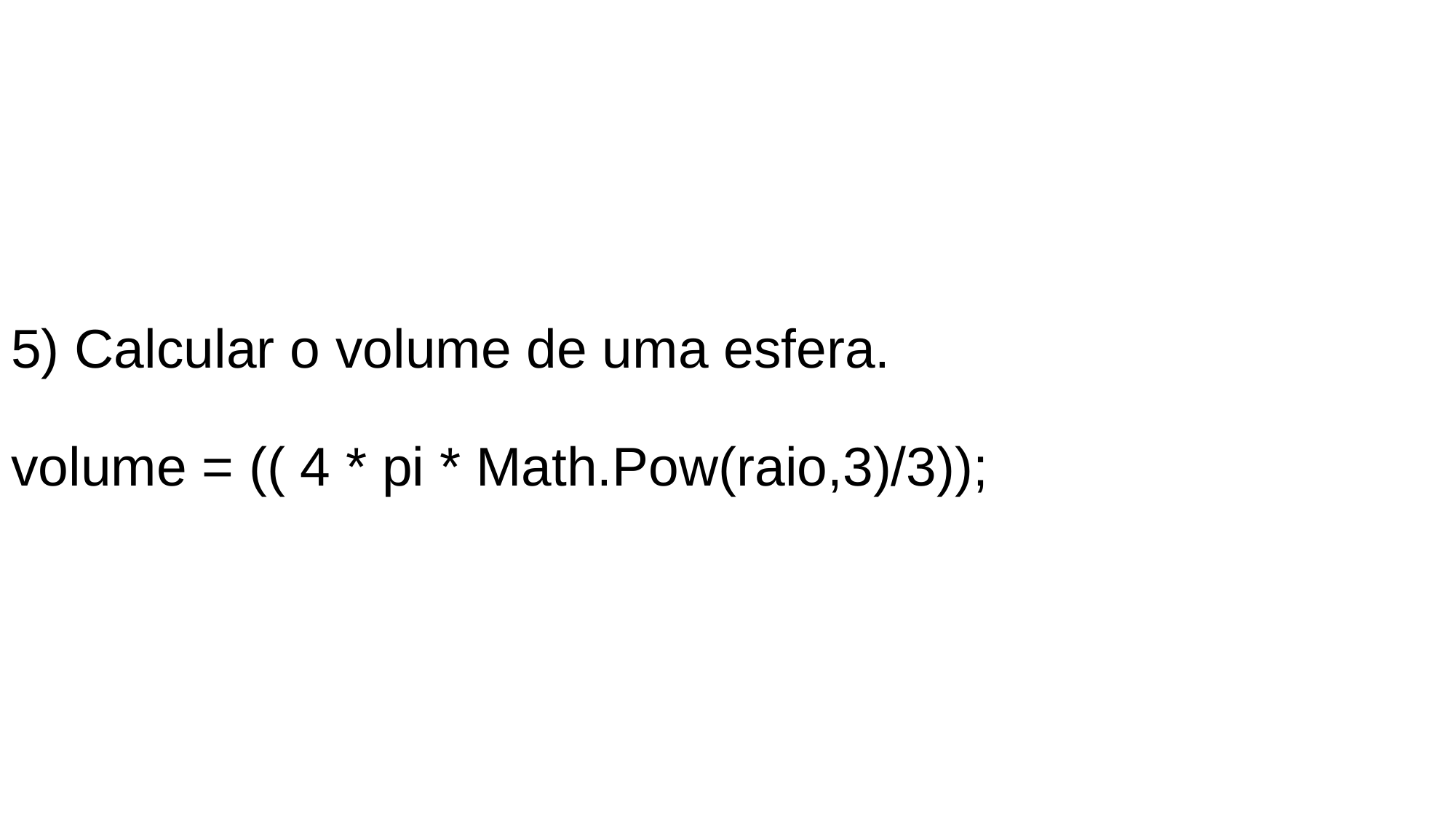

# 5) Calcular o volume de uma esfera. volume = (( 4 * pi * Math.Pow(raio,3)/3));